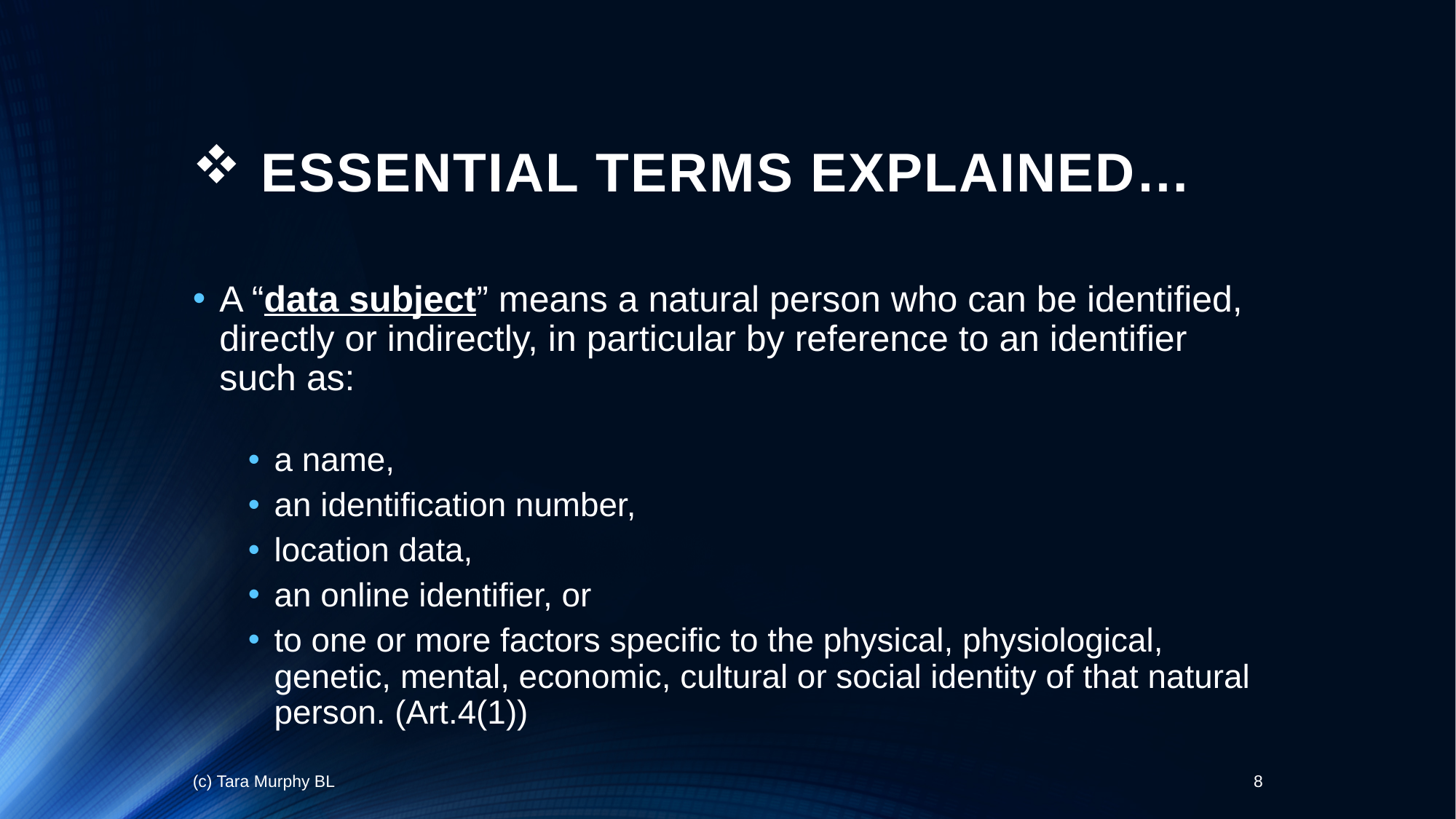

# ESSENTIAL TERMS EXPLAINED…

A “data subject” means a natural person who can be identified, directly or indirectly, in particular by reference to an identifier such as:

a name,
an identification number,
location data,
an online identifier, or
to one or more factors specific to the physical, physiological, genetic, mental, economic, cultural or social identity of that natural person. (Art.4(1))

(c) Tara Murphy BL
8